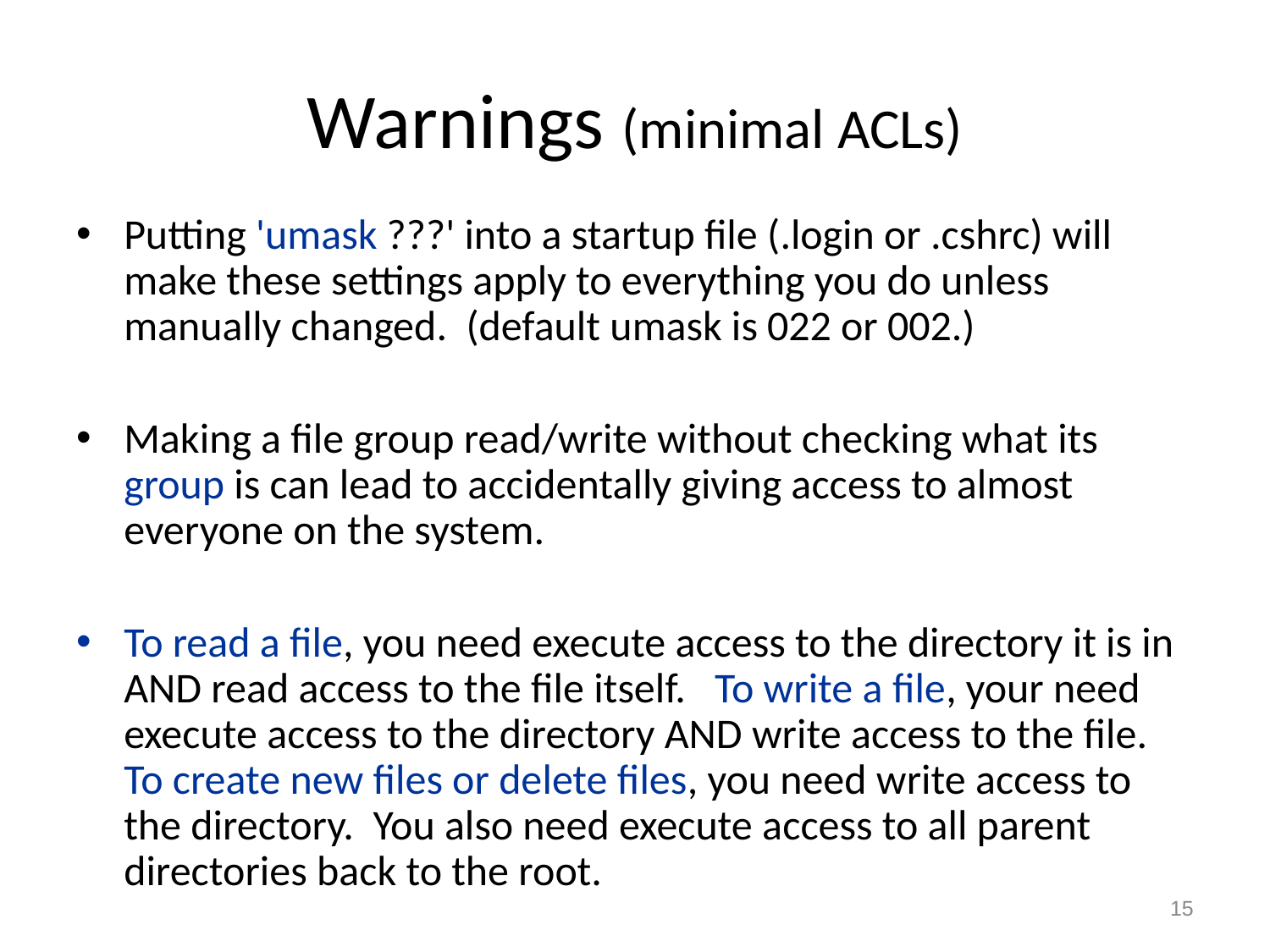

# Warnings (minimal ACLs)
Putting 'umask ???' into a startup file (.login or .cshrc) will make these settings apply to everything you do unless manually changed.  (default umask is 022 or 002.)

Making a file group read/write without checking what its group is can lead to accidentally giving access to almost everyone on the system.

To read a file, you need execute access to the directory it is in AND read access to the file itself.   To write a file, your need execute access to the directory AND write access to the file. To create new files or delete files, you need write access to the directory.  You also need execute access to all parent directories back to the root.
15